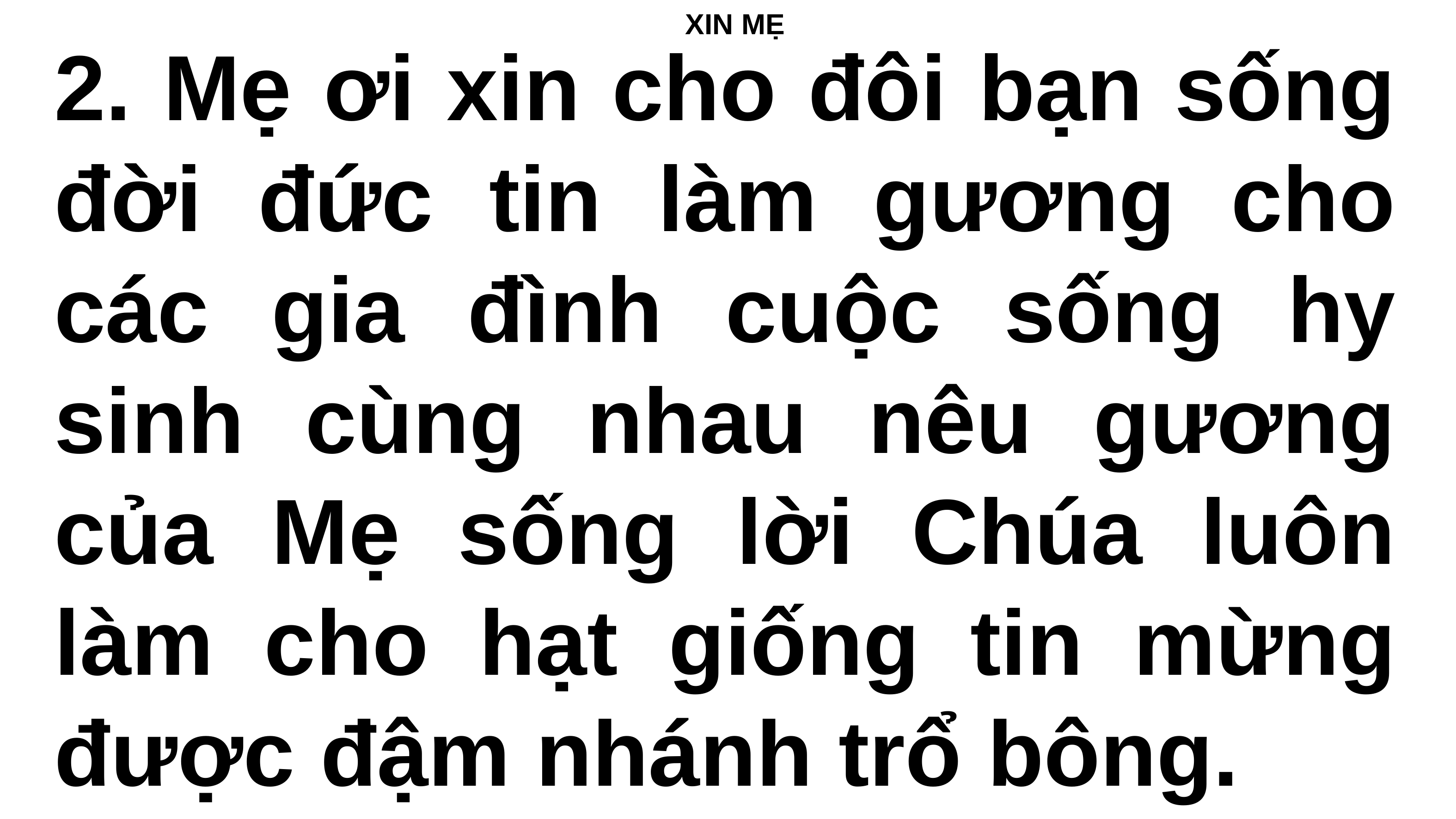

# XIN MẸ
2. Mẹ ơi xin cho đôi bạn sống đời đức tin làm gương cho các gia đình cuộc sống hy sinh cùng nhau nêu gương của Mẹ sống lời Chúa luôn làm cho hạt giống tin mừng được đậm nhánh trổ bông.